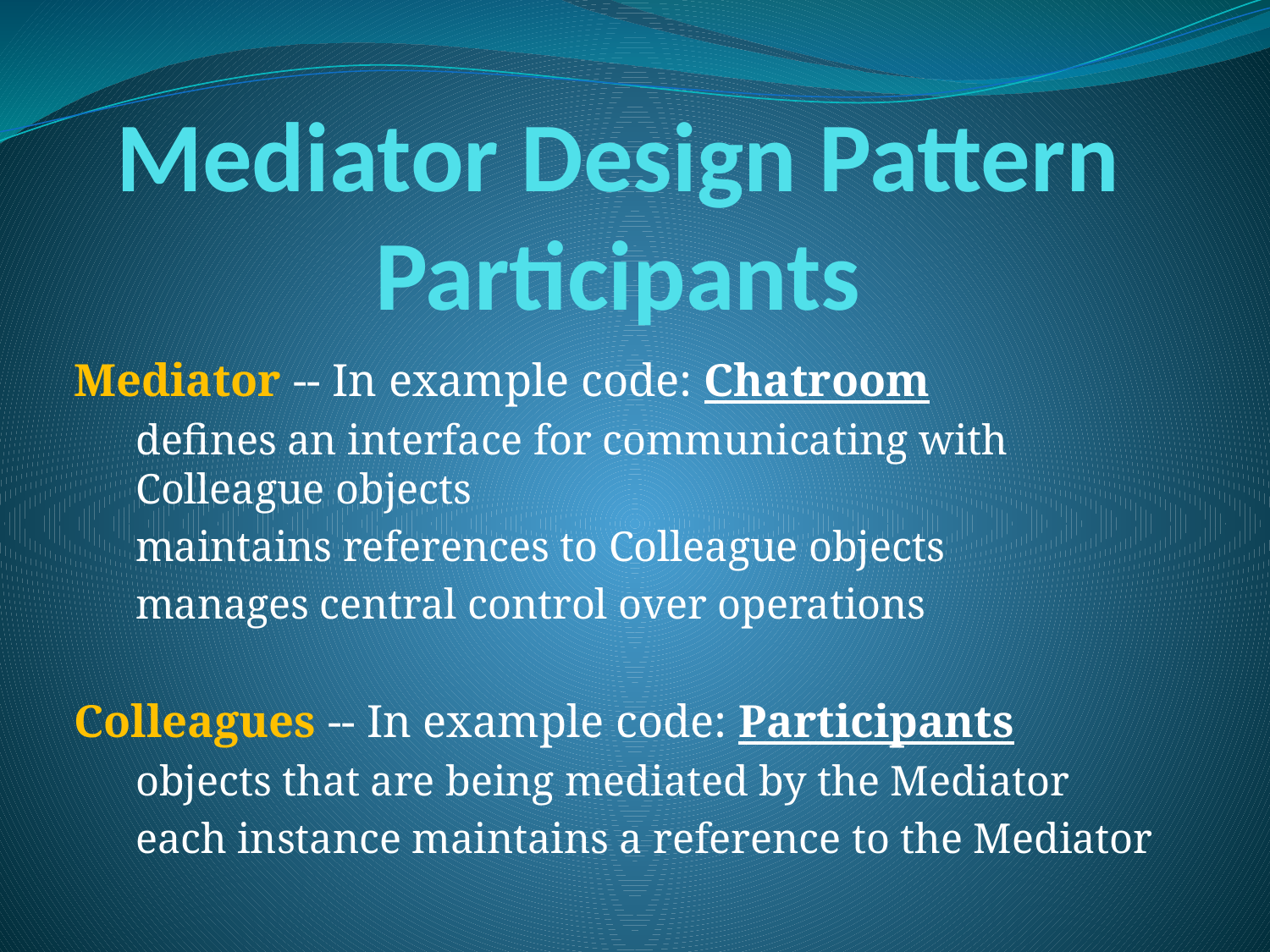

# Mediator Design Pattern Participants
Mediator -- In example code: Chatroom
defines an interface for communicating with Colleague objects
maintains references to Colleague objects
manages central control over operations

Colleagues -- In example code: Participants
objects that are being mediated by the Mediator
each instance maintains a reference to the Mediator